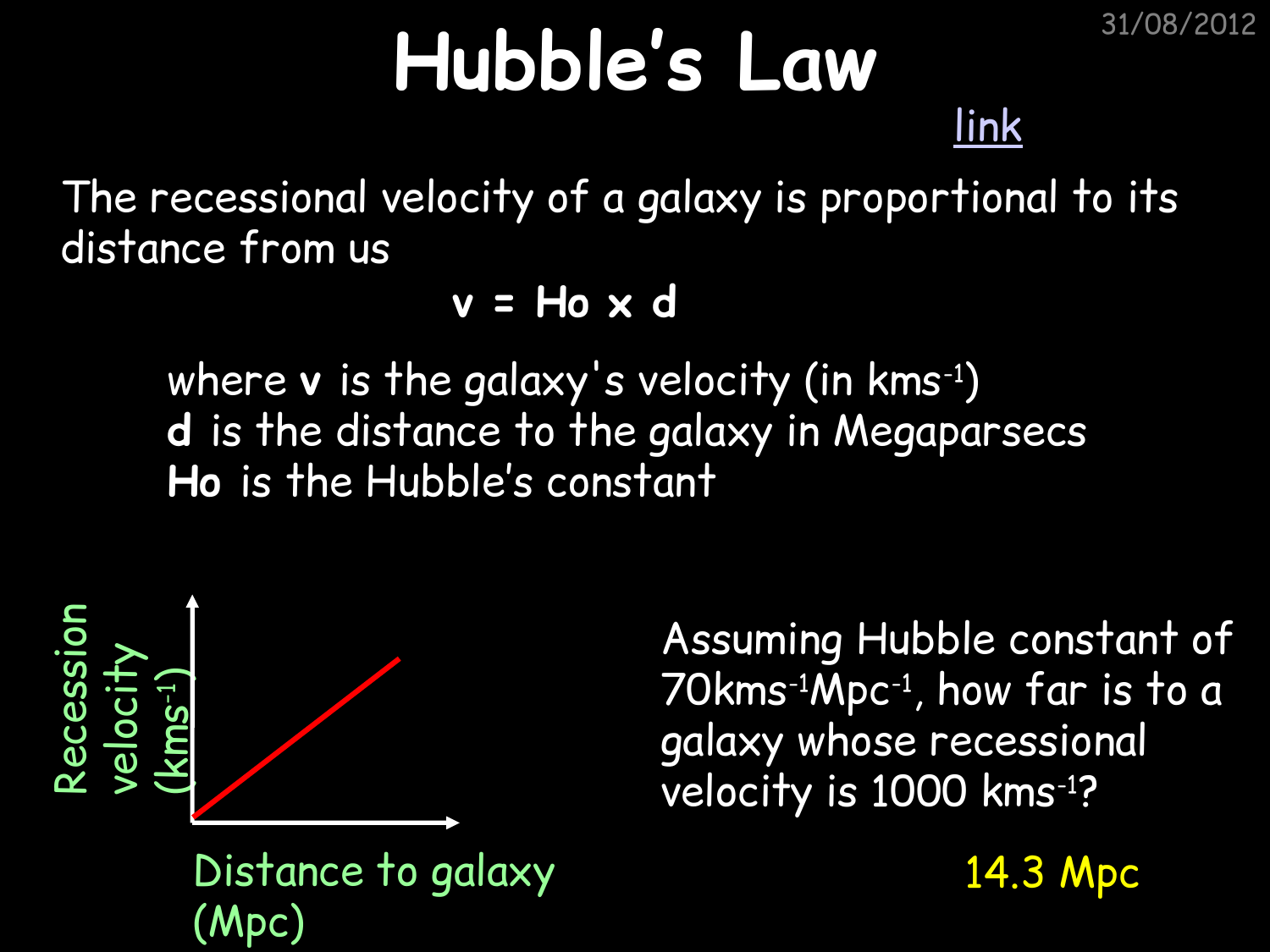

# Hubble’s Law
31/08/2012
link
The recessional velocity of a galaxy is proportional to its distance from us
v = Ho x d

where v is the galaxy's velocity (in kms-1)
d is the distance to the galaxy in Megaparsecs
Ho is the Hubble’s constant
Recession velocity (kms-1)
Distance to galaxy (Mpc)

Assuming Hubble constant of 70kms-1Mpc-1, how far is to a galaxy whose recessional velocity is 1000 kms-1?
14.3 Mpc